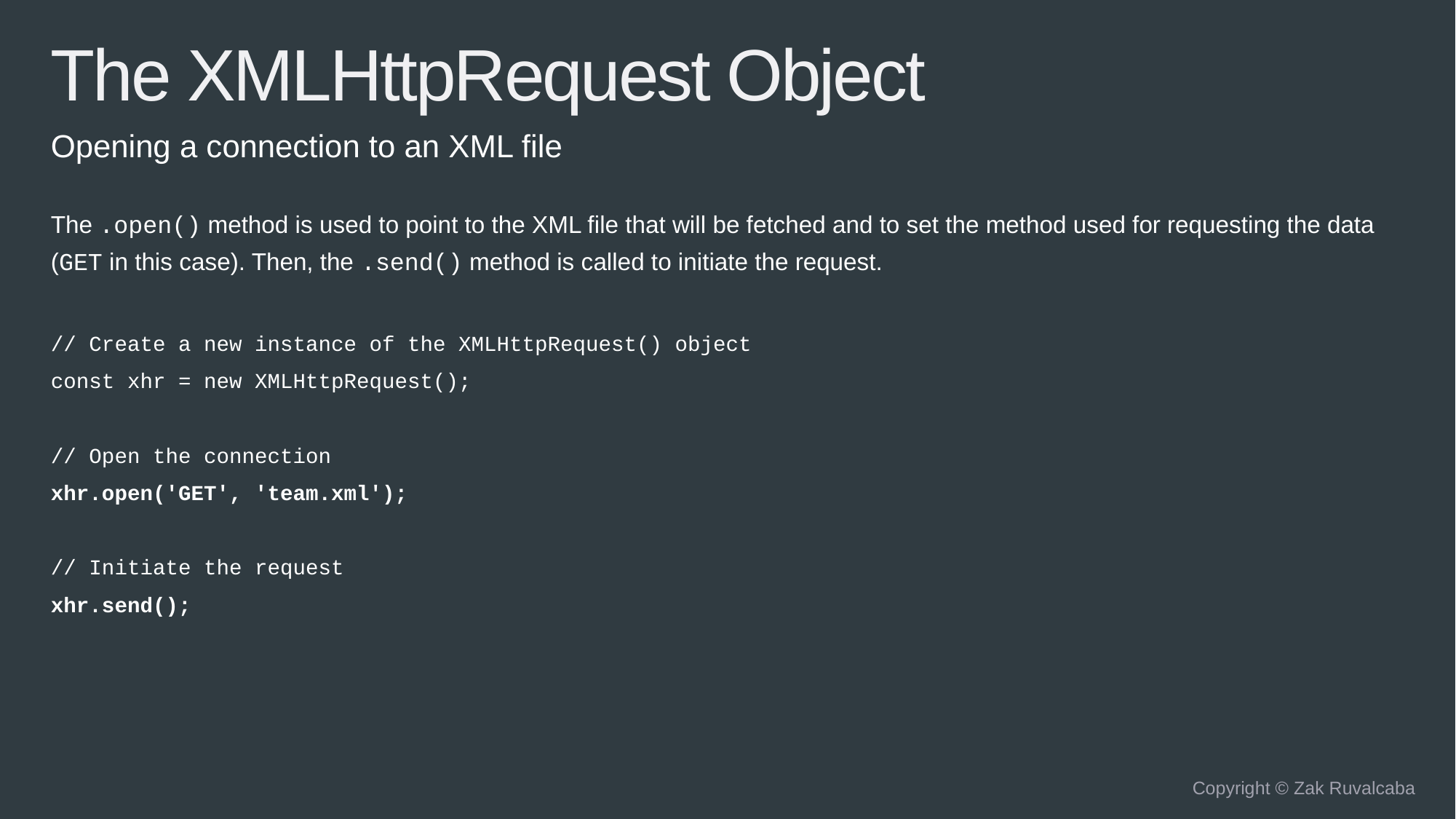

# The XMLHttpRequest Object
Opening a connection to an XML file
The .open() method is used to point to the XML file that will be fetched and to set the method used for requesting the data (GET in this case). Then, the .send() method is called to initiate the request.

// Create a new instance of the XMLHttpRequest() object
const xhr = new XMLHttpRequest();

// Open the connection
xhr.open('GET', 'team.xml');

// Initiate the request
xhr.send();